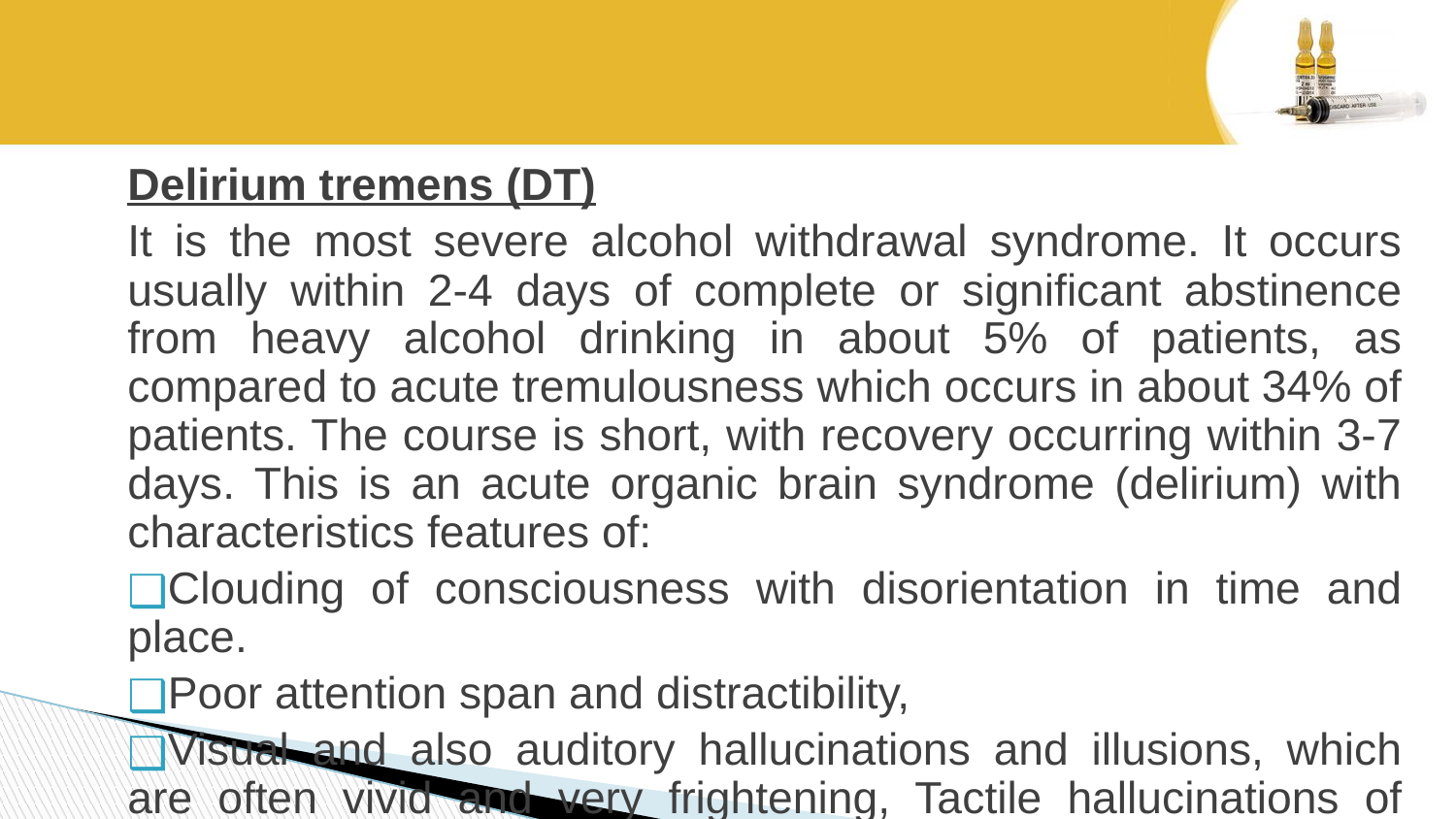

#
Delirium tremens (DT)
It is the most severe alcohol withdrawal syndrome. It occurs usually within 2-4 days of complete or significant abstinence from heavy alcohol drinking in about 5% of patients, as compared to acute tremulousness which occurs in about 34% of patients. The course is short, with recovery occurring within 3-7 days. This is an acute organic brain syndrome (delirium) with characteristics features of:
Clouding of consciousness with disorientation in time and place.
Poor attention span and distractibility,
Visual and also auditory hallucinations and illusions, which are often vivid and very frightening, Tactile hallucinations of insects crawling over the body may occur,